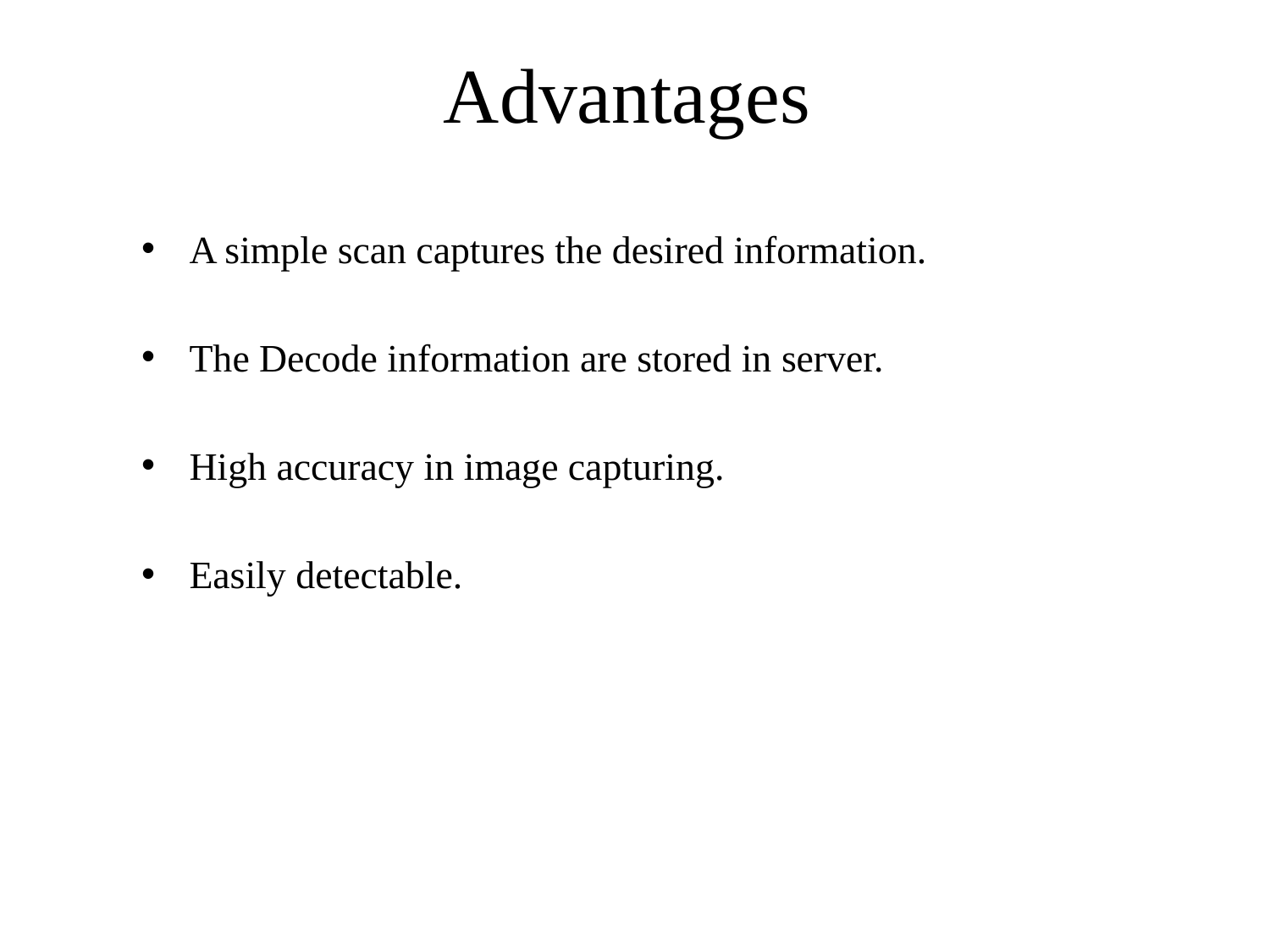

# Advantages
A simple scan captures the desired information.

The Decode information are stored in server.

High accuracy in image capturing.

Easily detectable.